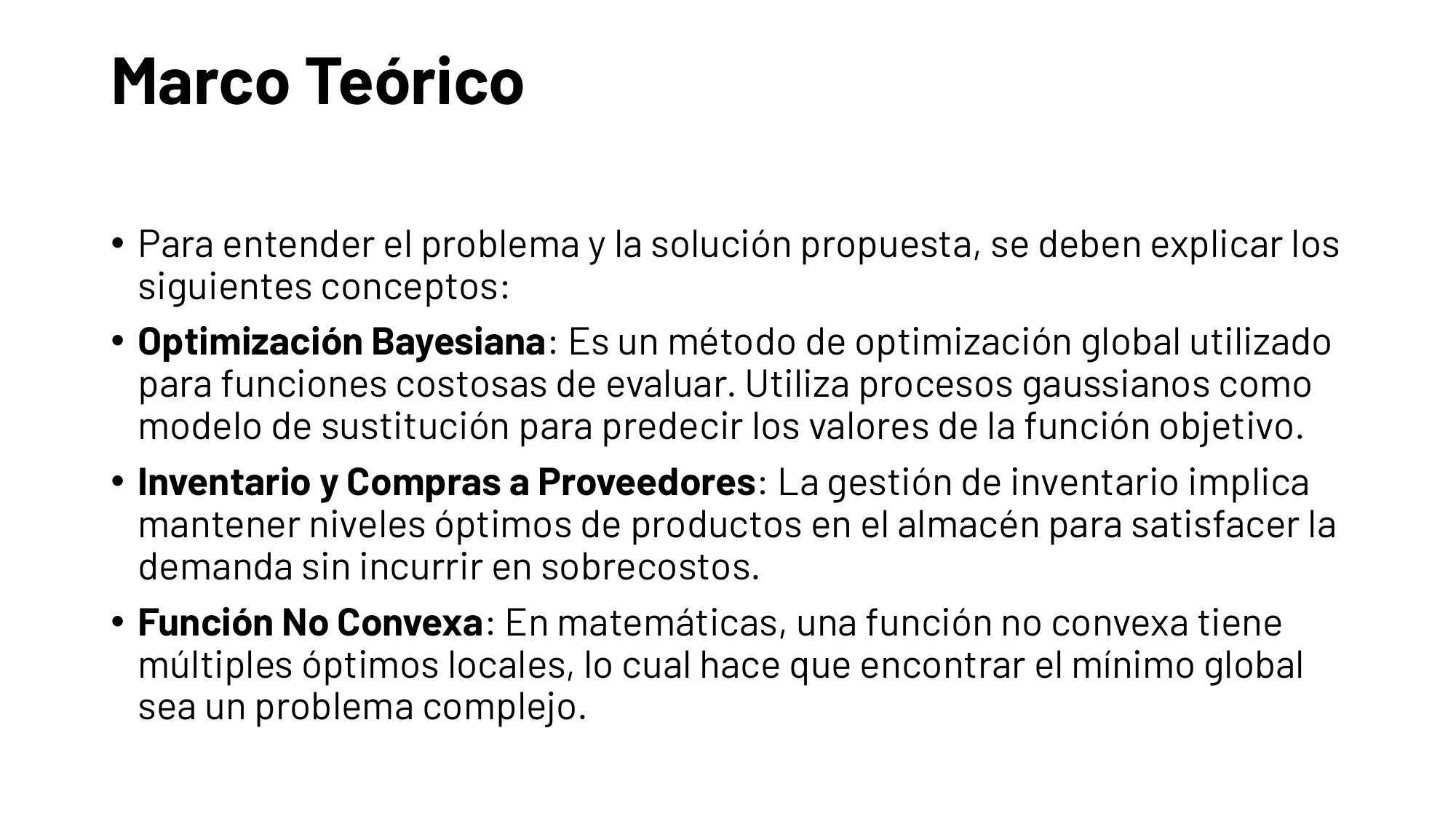

# Marco Teórico
Para entender el problema y la solución propuesta, se deben explicar los siguientes conceptos:
Optimización Bayesiana: Es un método de optimización global utilizado para funciones costosas de evaluar. Utiliza procesos gaussianos como modelo de sustitución para predecir los valores de la función objetivo.
Inventario y Compras a Proveedores: La gestión de inventario implica mantener niveles óptimos de productos en el almacén para satisfacer la demanda sin incurrir en sobrecostos.
Función No Convexa: En matemáticas, una función no convexa tiene múltiples óptimos locales, lo cual hace que encontrar el mínimo global sea un problema complejo.